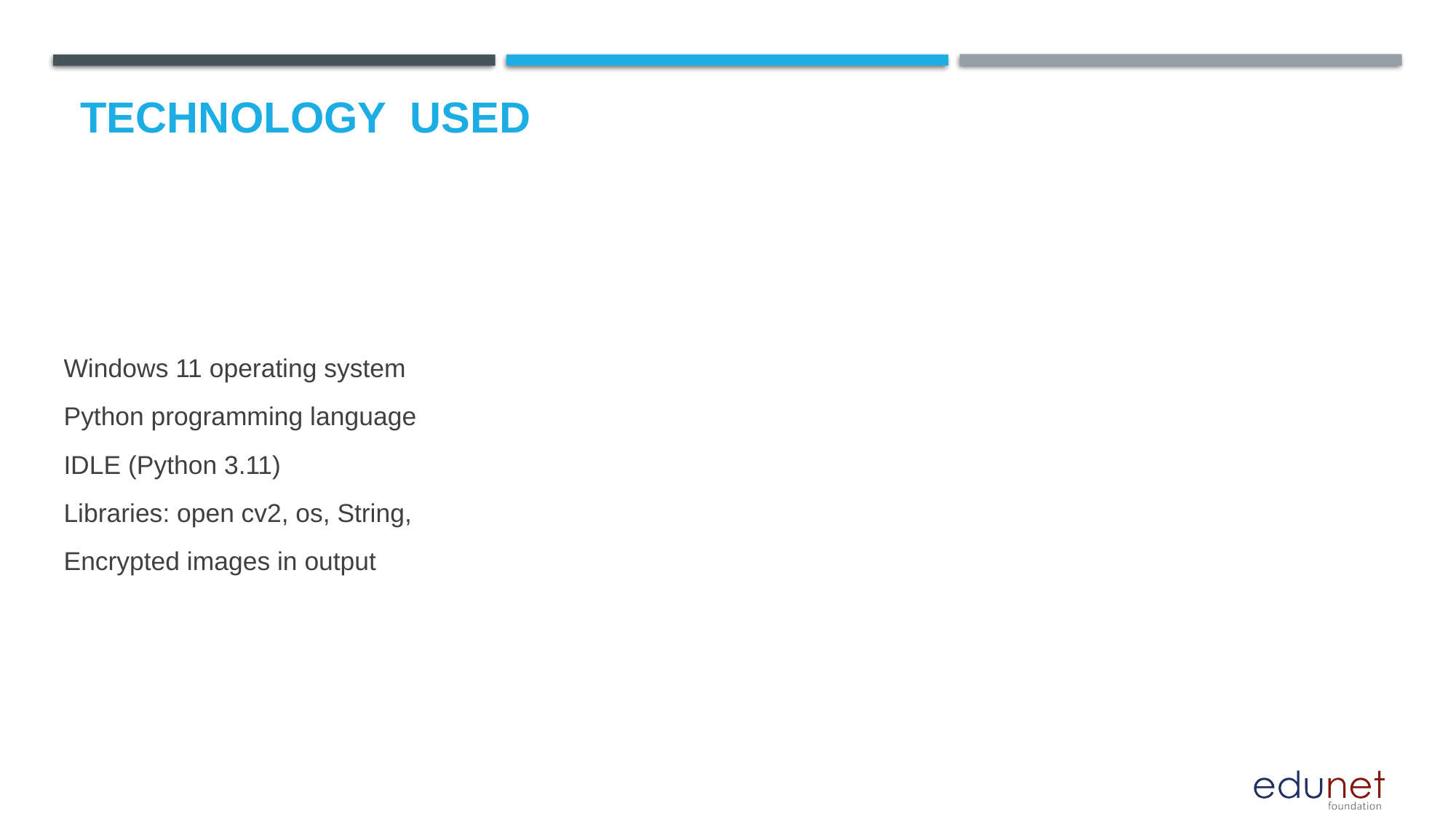

# Technology  used
Windows 11 operating system
Python programming language
IDLE (Python 3.11)
Libraries: open cv2, os, String,
Encrypted images in output